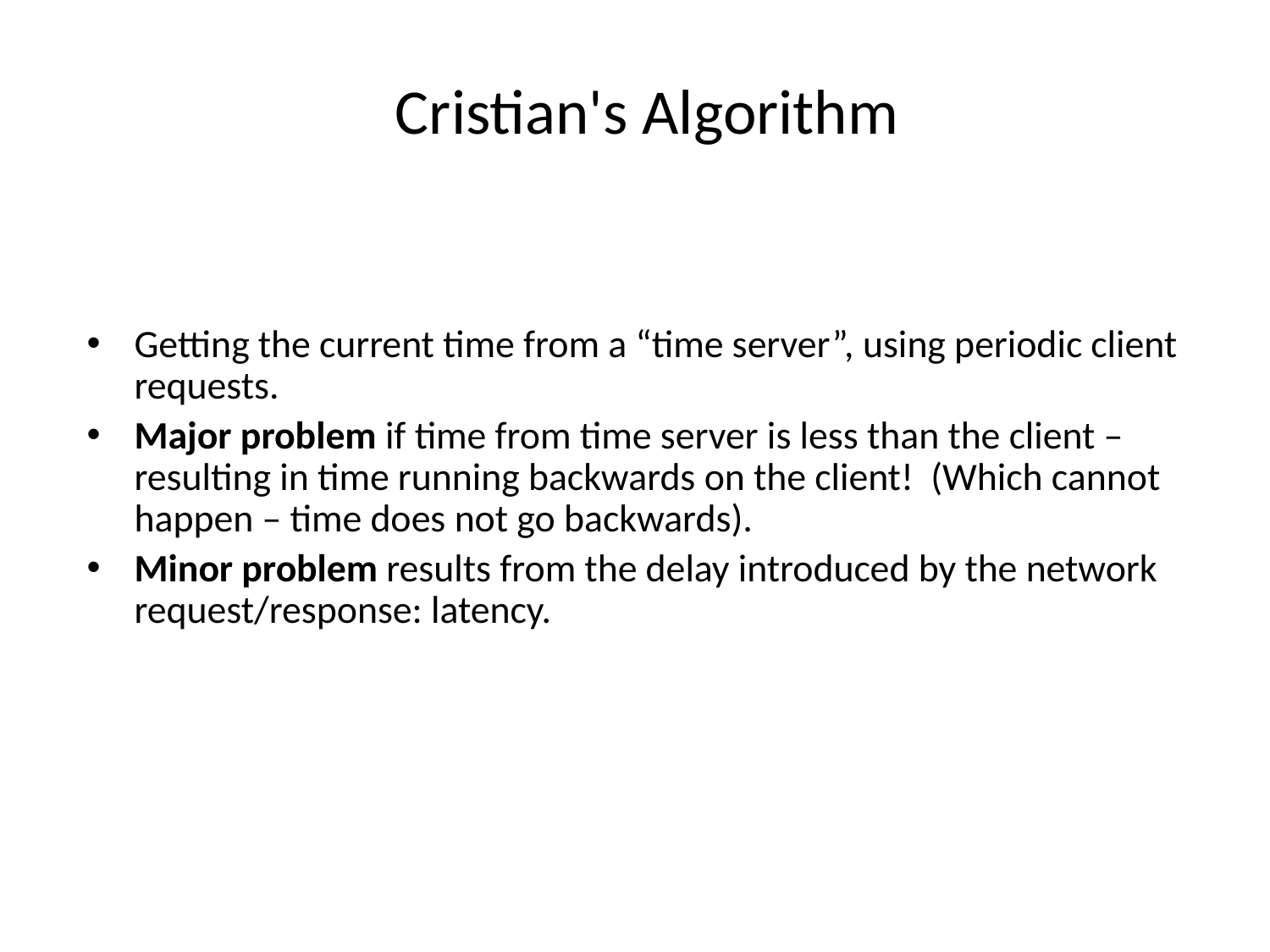

# Cristian's Algorithm
Getting the current time from a “time server”, using periodic client requests.
Major problem if time from time server is less than the client – resulting in time running backwards on the client!  (Which cannot happen – time does not go backwards).
Minor problem results from the delay introduced by the network request/response: latency.